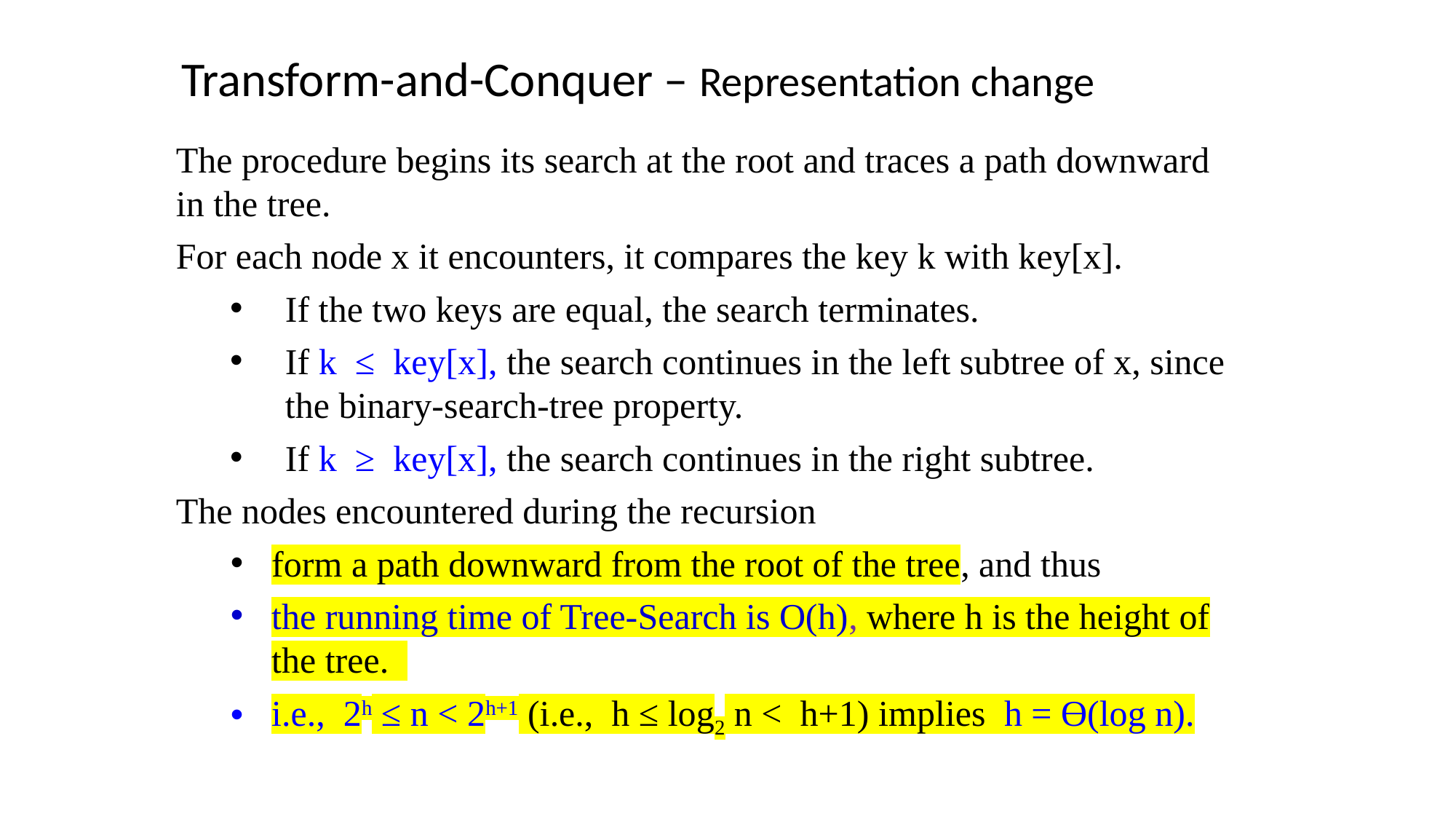

Transform-and-Conquer – Representation change
The procedure begins its search at the root and traces a path downward in the tree.
For each node x it encounters, it compares the key k with key[x].
If the two keys are equal, the search terminates.
If k  ≤  key[x], the search continues in the left subtree of x, since the binary-search-tree property.
If k  ≥  key[x], the search continues in the right subtree.
The nodes encountered during the recursion
form a path downward from the root of the tree, and thus
the running time of Tree-Search is O(h), where h is the height of the tree.
i.e.,  2h ≤ n < 2h+1 (i.e.,  h ≤ log2 n <  h+1) implies  h = Ɵ(log n).